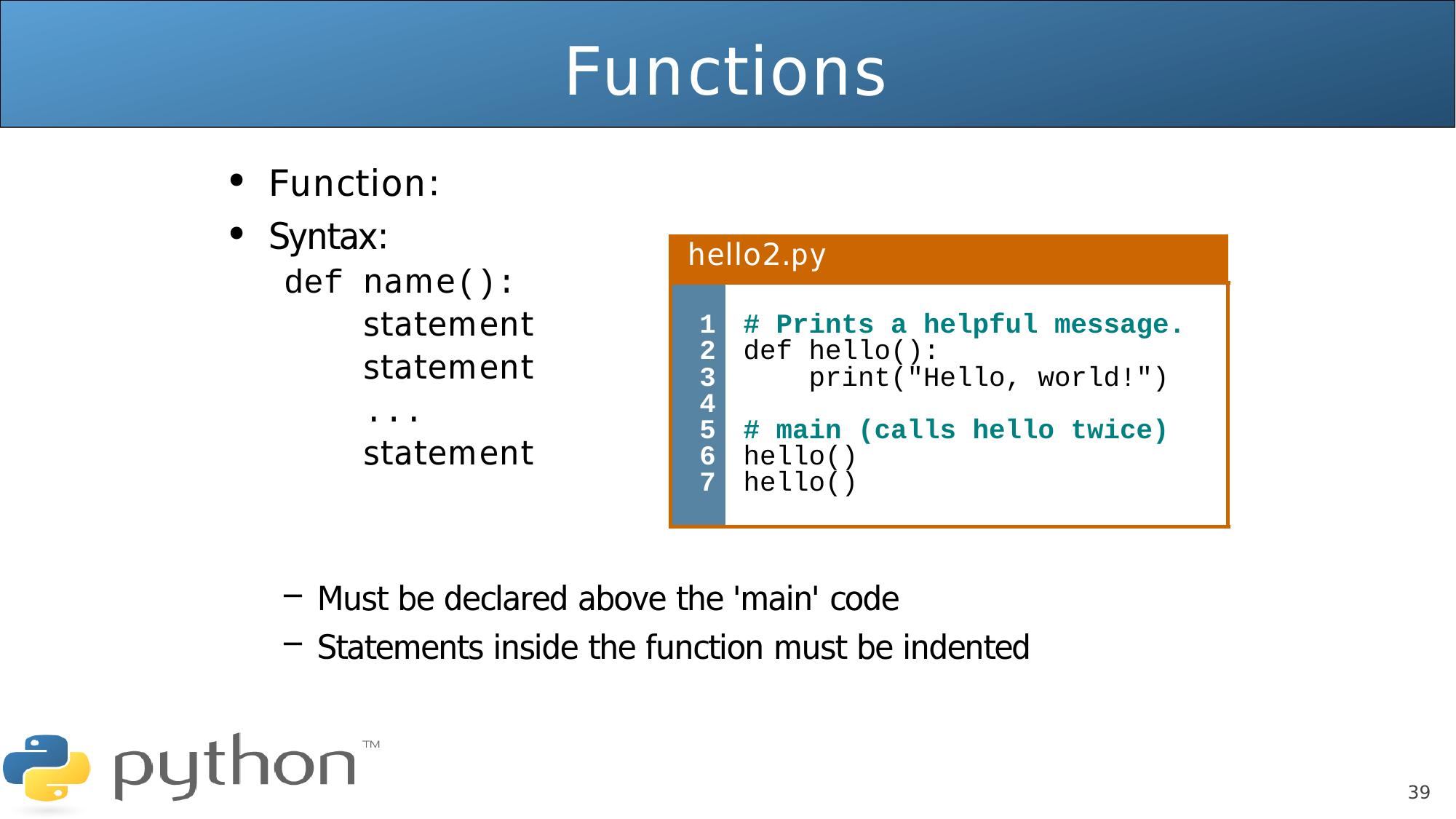

Functions
Function:
Syntax:
def name():
    statement
    statement
    ...
    statement

Must be declared above the 'main' code
Statements inside the function must be indented

| hello2.py |  |
| --- | --- |
| 1 2 3 4 5 6 7 | # Prints a helpful message. def hello(): print("Hello, world!") # main (calls hello twice) hello() hello() |